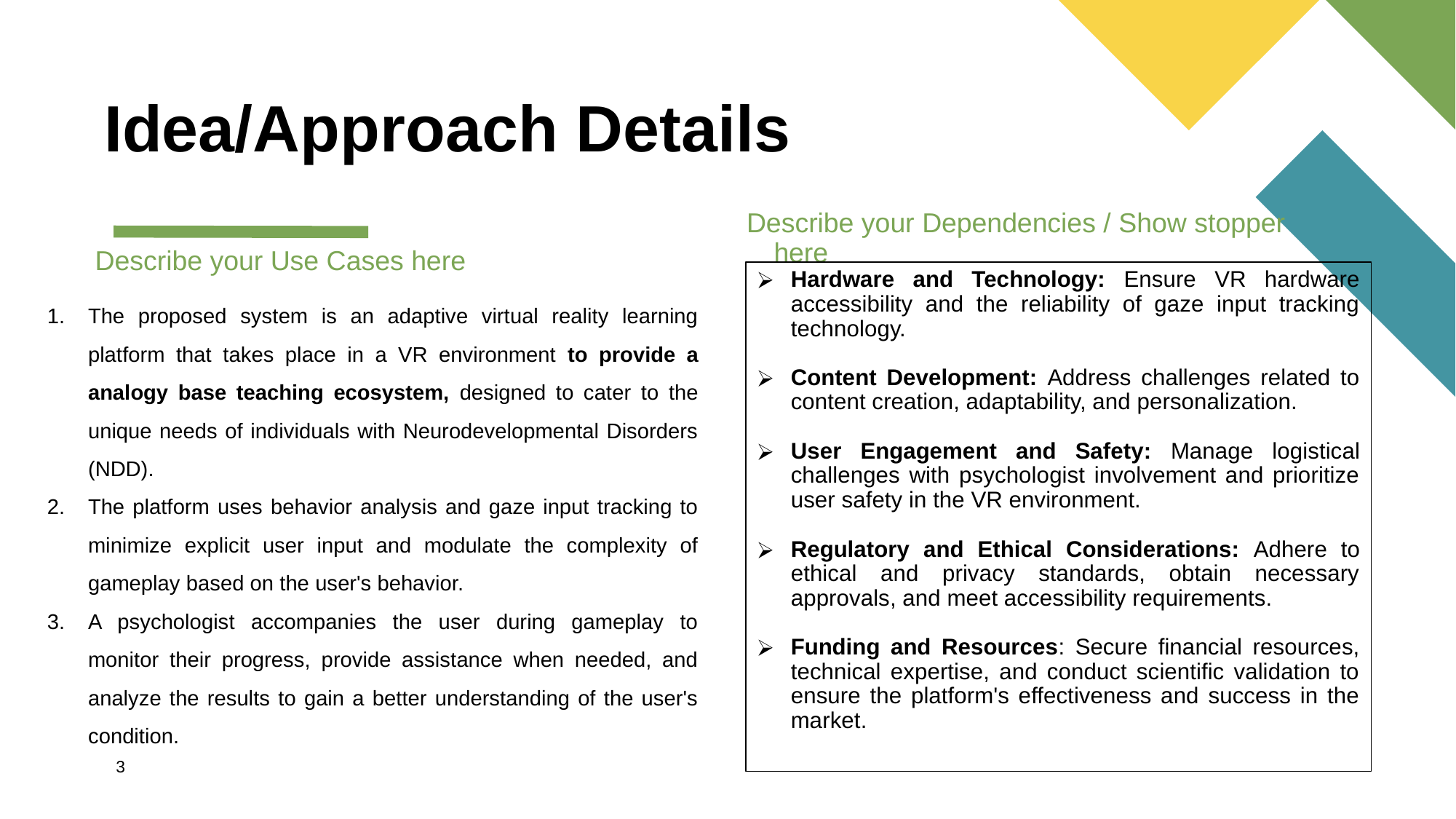

# Idea/Approach Details
Describe your Dependencies / Show stopper here
Describe your Use Cases here
Hardware and Technology: Ensure VR hardware accessibility and the reliability of gaze input tracking technology.

Content Development: Address challenges related to content creation, adaptability, and personalization.

User Engagement and Safety: Manage logistical challenges with psychologist involvement and prioritize user safety in the VR environment.

Regulatory and Ethical Considerations: Adhere to ethical and privacy standards, obtain necessary approvals, and meet accessibility requirements.

Funding and Resources: Secure financial resources, technical expertise, and conduct scientific validation to ensure the platform's effectiveness and success in the market.

The proposed system is an adaptive virtual reality learning platform that takes place in a VR environment to provide a analogy base teaching ecosystem, designed to cater to the unique needs of individuals with Neurodevelopmental Disorders (NDD).
The platform uses behavior analysis and gaze input tracking to minimize explicit user input and modulate the complexity of gameplay based on the user's behavior.
A psychologist accompanies the user during gameplay to monitor their progress, provide assistance when needed, and analyze the results to gain a better understanding of the user's condition.
3